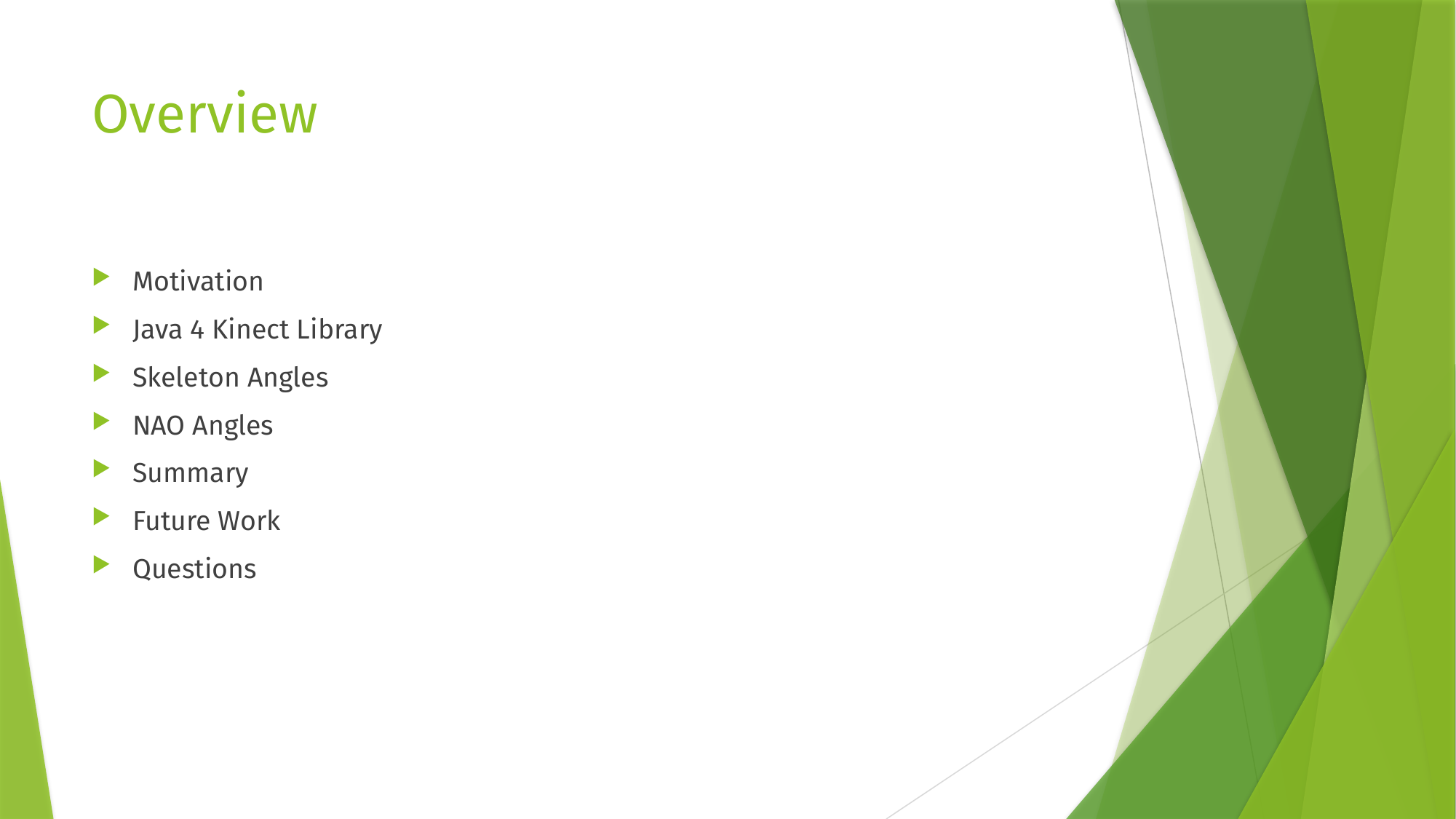

# Overview
Motivation
Java 4 Kinect Library
Skeleton Angles
NAO Angles
Summary
Future Work
Questions